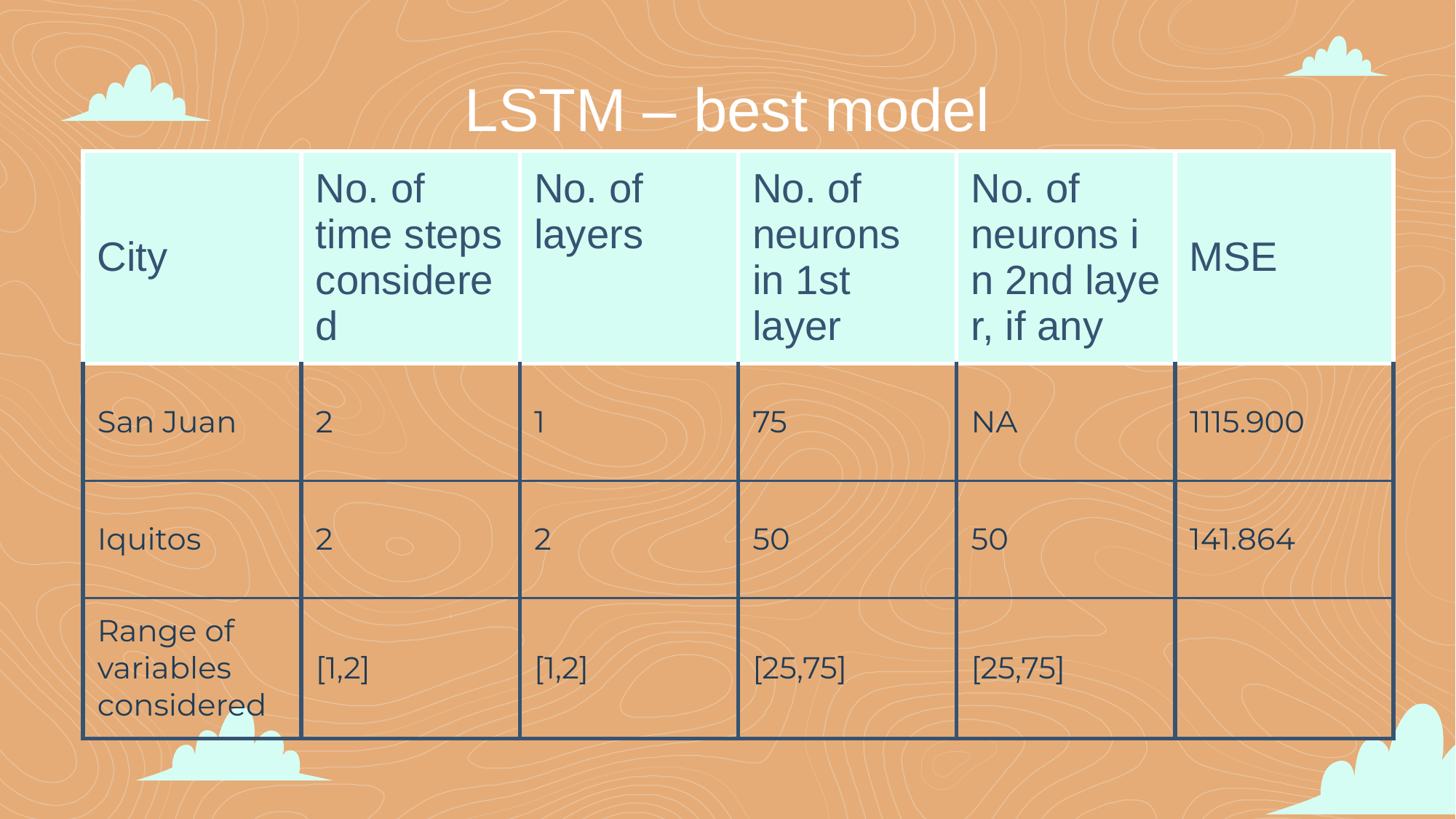

# LSTM – best model
| City​ | No. of time steps considered | No. of layers | No. of neurons in 1st layer | No. of neurons in 2nd layer, if any | MSE |
| --- | --- | --- | --- | --- | --- |
| San Juan​ | 2 | 1 | 75 | NA | 1115.900 |
| Iquitos​ | 2 | 2 | 50 | 50 | 141.864 |
| Range of variables considered | [1,2] | [1,2] | [25,75] | [25,75] |  |